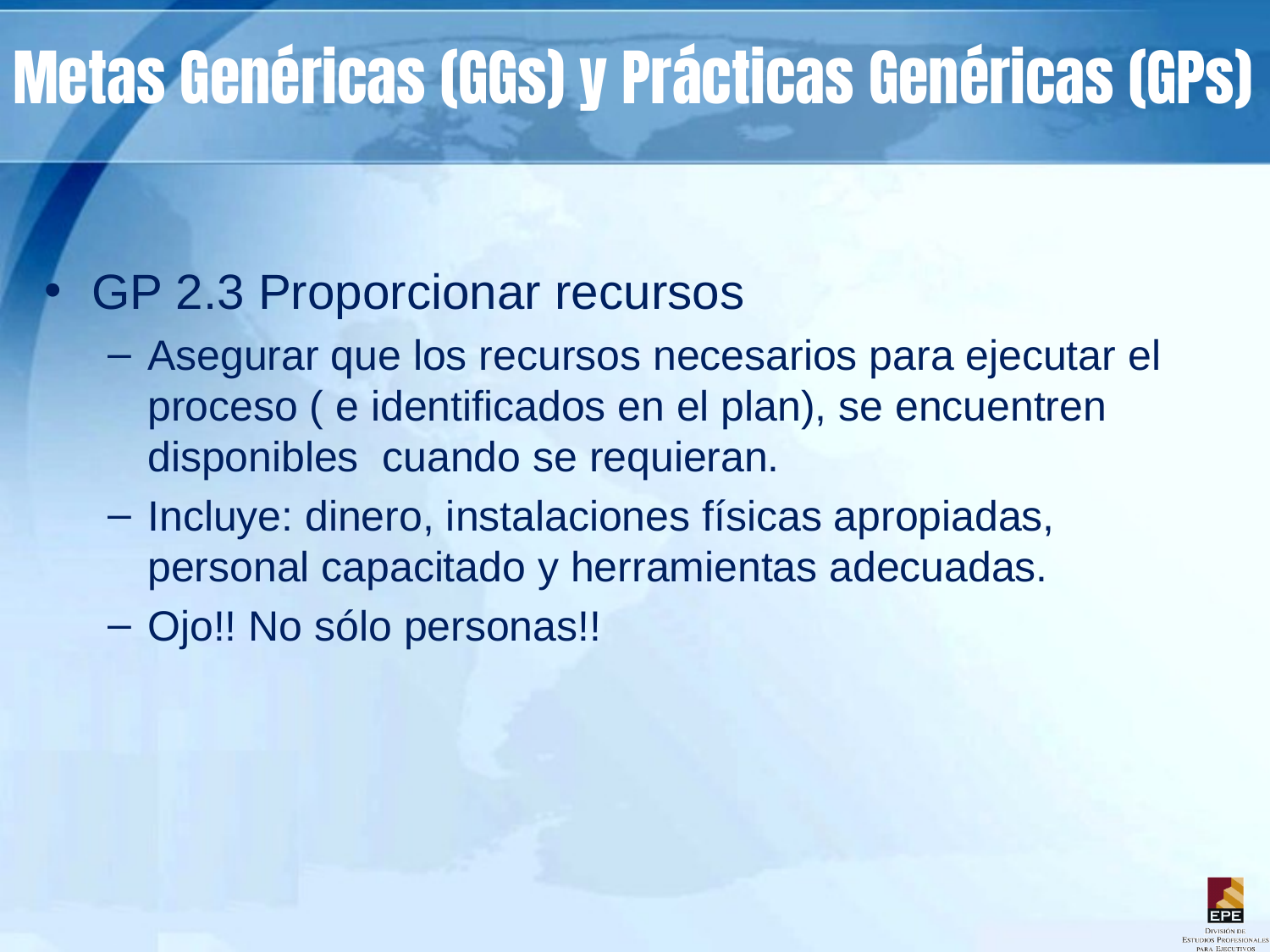

# Metas Genéricas (GGs) y Prácticas Genéricas (GPs)
GP 2.3 Proporcionar recursos
Asegurar que los recursos necesarios para ejecutar el proceso ( e identificados en el plan), se encuentren disponibles  cuando se requieran.
Incluye: dinero, instalaciones físicas apropiadas, personal capacitado y herramientas adecuadas.
Ojo!! No sólo personas!!